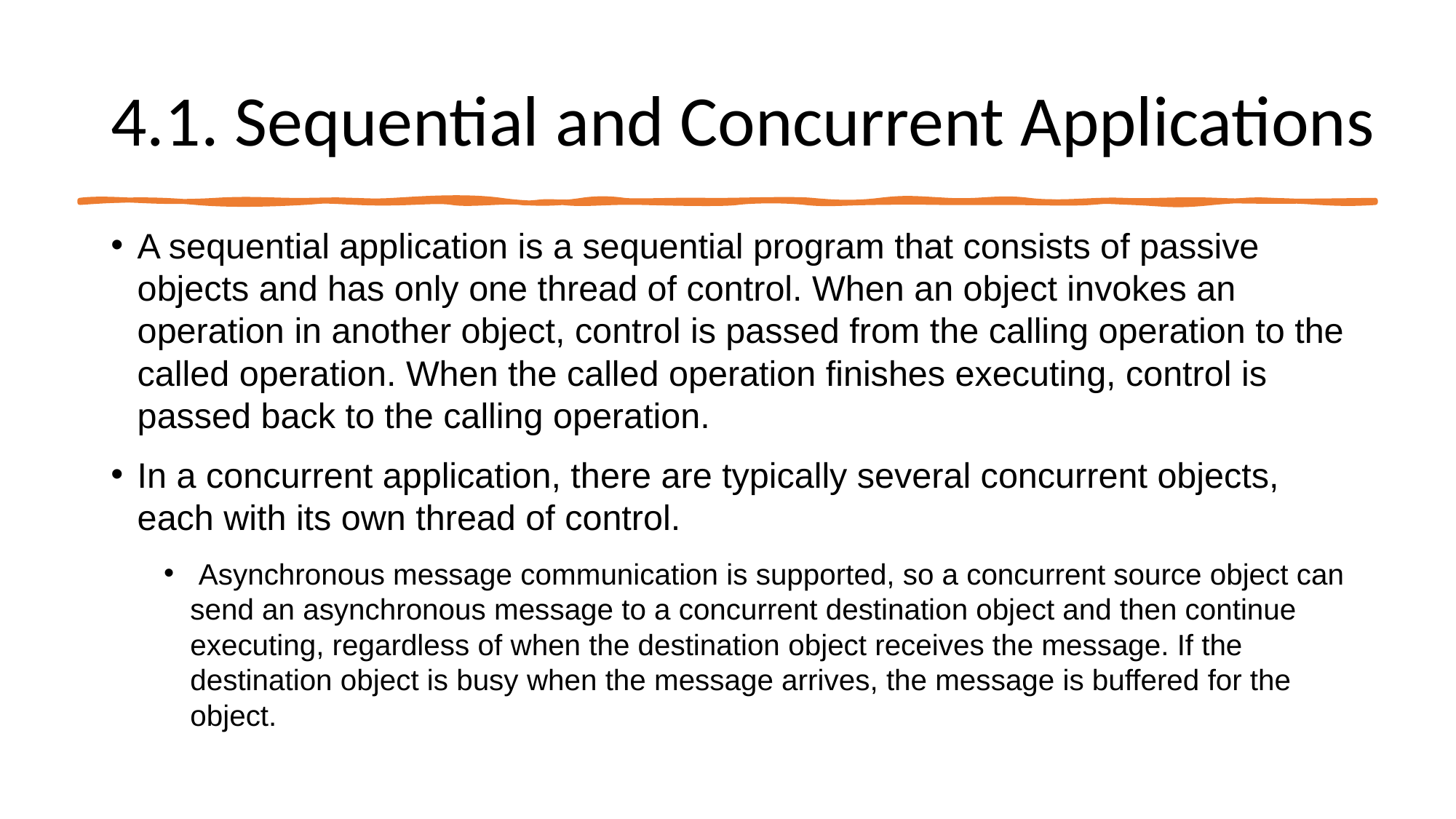

# 4.1. Sequential and Concurrent Applications

A sequential application is a sequential program that consists of passive objects and has only one thread of control. When an object invokes an operation in another object, control is passed from the calling operation to the called operation. When the called operation finishes executing, control is passed back to the calling operation.
In a concurrent application, there are typically several concurrent objects, each with its own thread of control.
 Asynchronous message communication is supported, so a concurrent source object can send an asynchronous message to a concurrent destination object and then continue executing, regardless of when the destination object receives the message. If the destination object is busy when the message arrives, the message is buffered for the object.